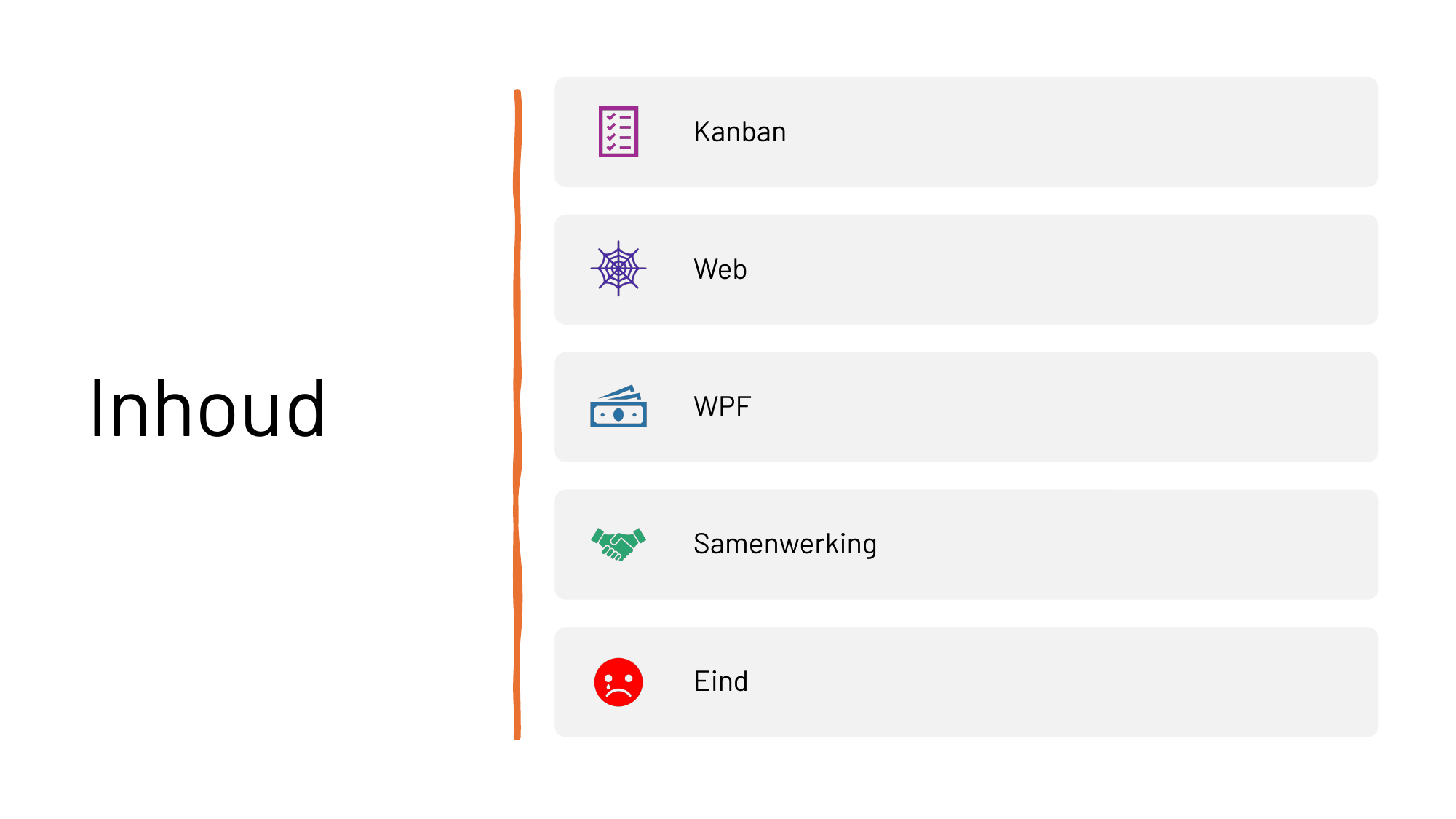

Kanban
Web
WPF
Samenwerking
Eind
# Inhoud